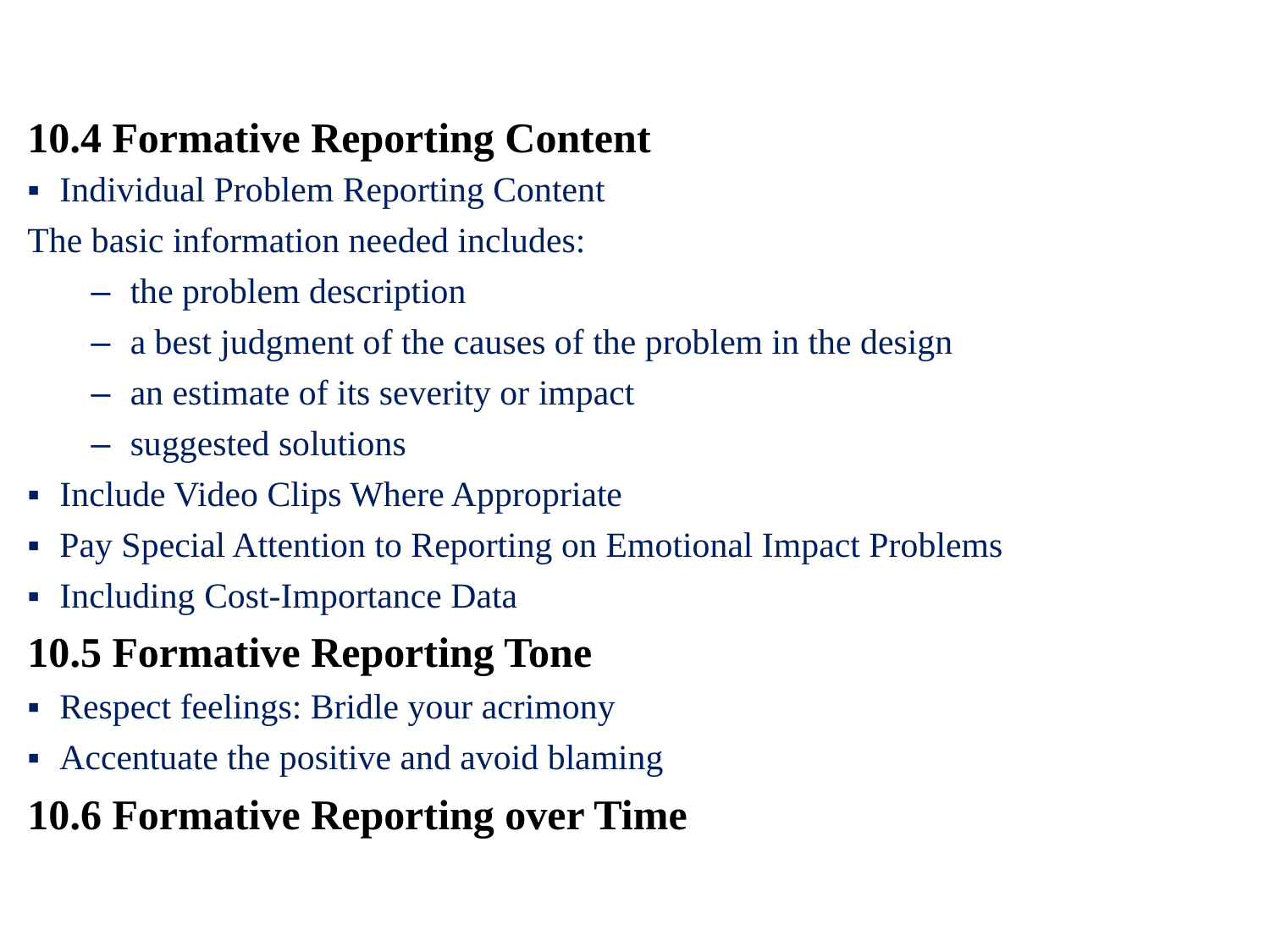

10.4 Formative Reporting Content
▪  Individual Problem Reporting Content
The basic information needed includes:
–  the problem description
–  a best judgment of the causes of the problem in the design
–  an estimate of its severity or impact
–  suggested solutions
▪  Include Video Clips Where Appropriate
▪  Pay Special Attention to Reporting on Emotional Impact Problems
▪  Including Cost-Importance Data
10.5 Formative Reporting Tone
▪  Respect feelings: Bridle your acrimony
▪  Accentuate the positive and avoid blaming
10.6 Formative Reporting over Time